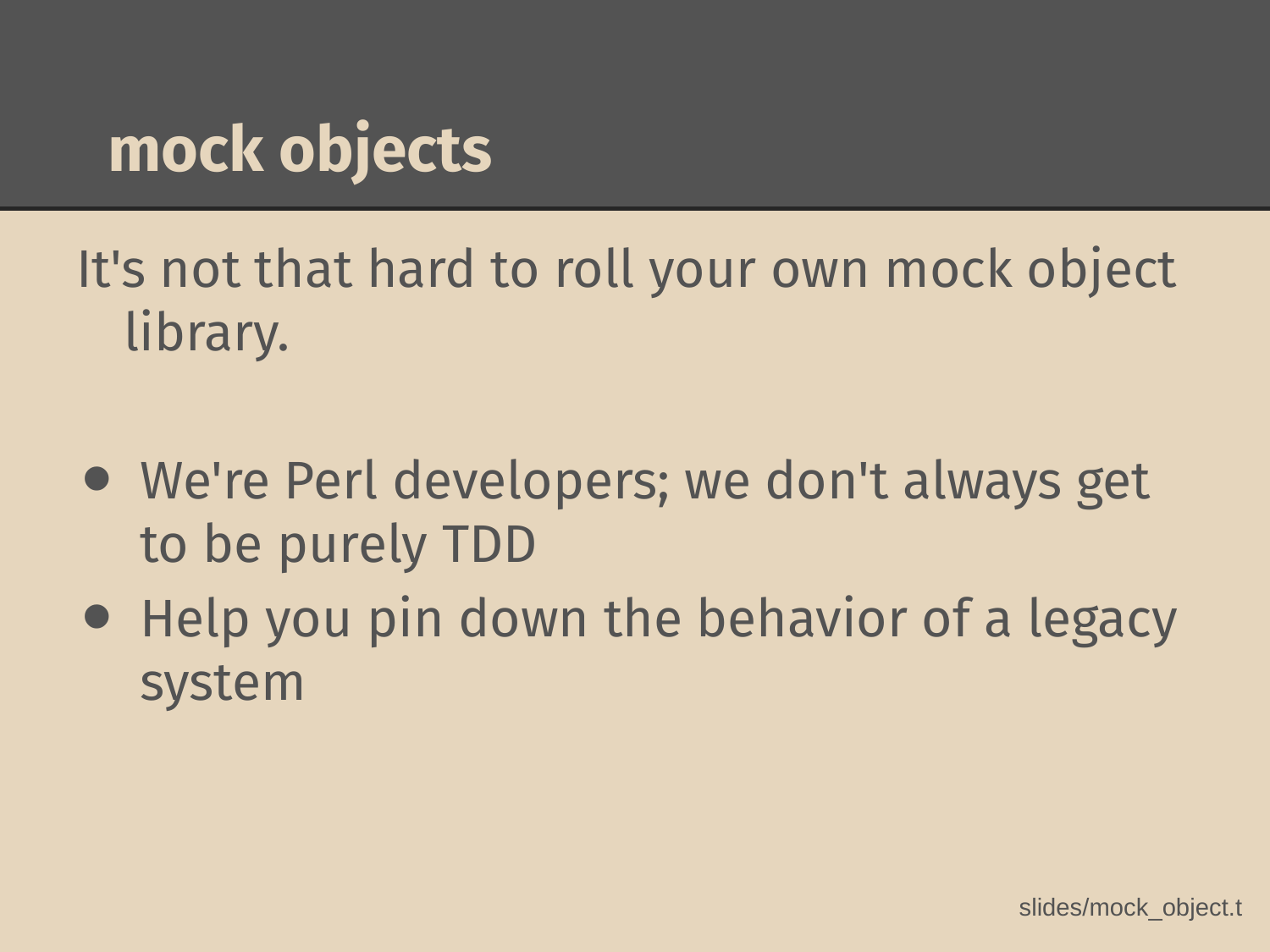

# mock objects
It's not that hard to roll your own mock object library.

We're Perl developers; we don't always get to be purely TDD
Help you pin down the behavior of a legacy system
slides/mock_object.t